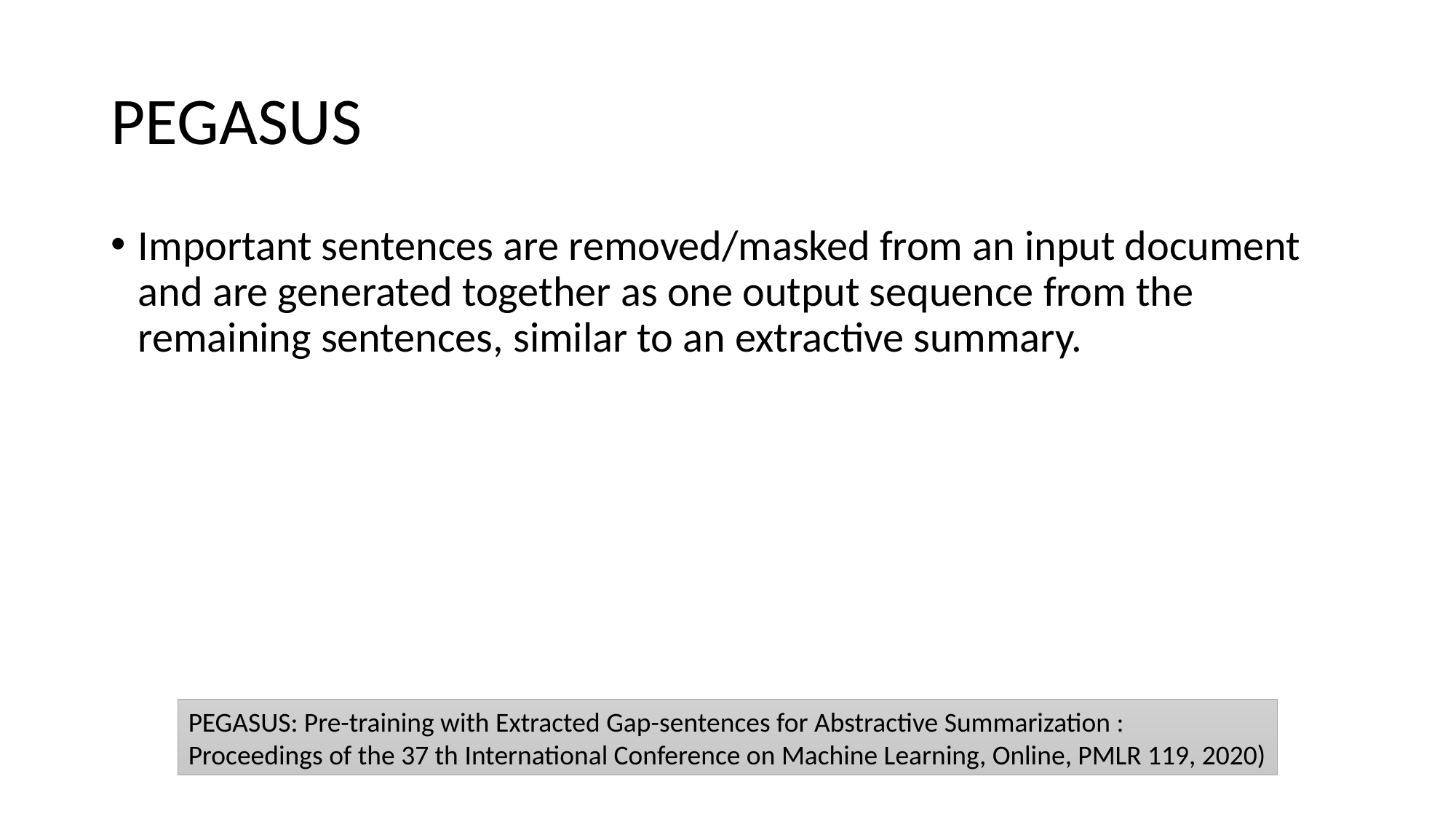

# PEGASUS
Important sentences are removed/masked from an input document and are generated together as one output sequence from the remaining sentences, similar to an extractive summary.
PEGASUS: Pre-training with Extracted Gap-sentences for Abstractive Summarization :
Proceedings of the 37 th International Conference on Machine Learning, Online, PMLR 119, 2020)